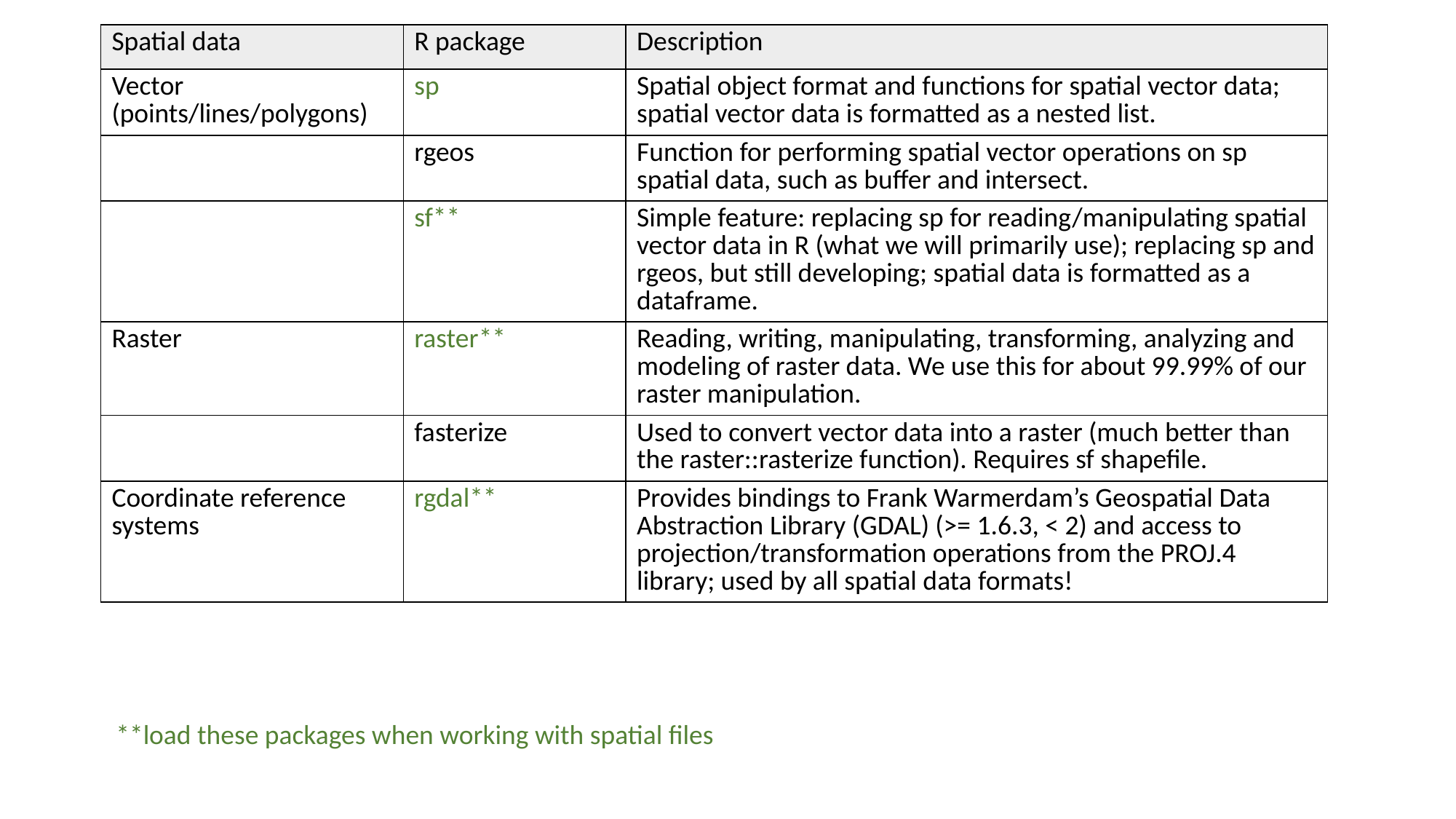

| Spatial data | R package | Description |
| --- | --- | --- |
| Vector (points/lines/polygons) | sp | Spatial object format and functions for spatial vector data; spatial vector data is formatted as a nested list. |
|  | rgeos | Function for performing spatial vector operations on sp spatial data, such as buffer and intersect. |
|  | sf\*\* | Simple feature: replacing sp for reading/manipulating spatial vector data in R (what we will primarily use); replacing sp and rgeos, but still developing; spatial data is formatted as a dataframe. |
| Raster | raster\*\* | Reading, writing, manipulating, transforming, analyzing and modeling of raster data. We use this for about 99.99% of our raster manipulation. |
|  | fasterize | Used to convert vector data into a raster (much better than the raster::rasterize function). Requires sf shapefile. |
| Coordinate reference systems | rgdal\*\* | Provides bindings to Frank Warmerdam’s Geospatial Data Abstraction Library (GDAL) (>= 1.6.3, < 2) and access to projection/transformation operations from the PROJ.4 library; used by all spatial data formats! |
**load these packages when working with spatial files